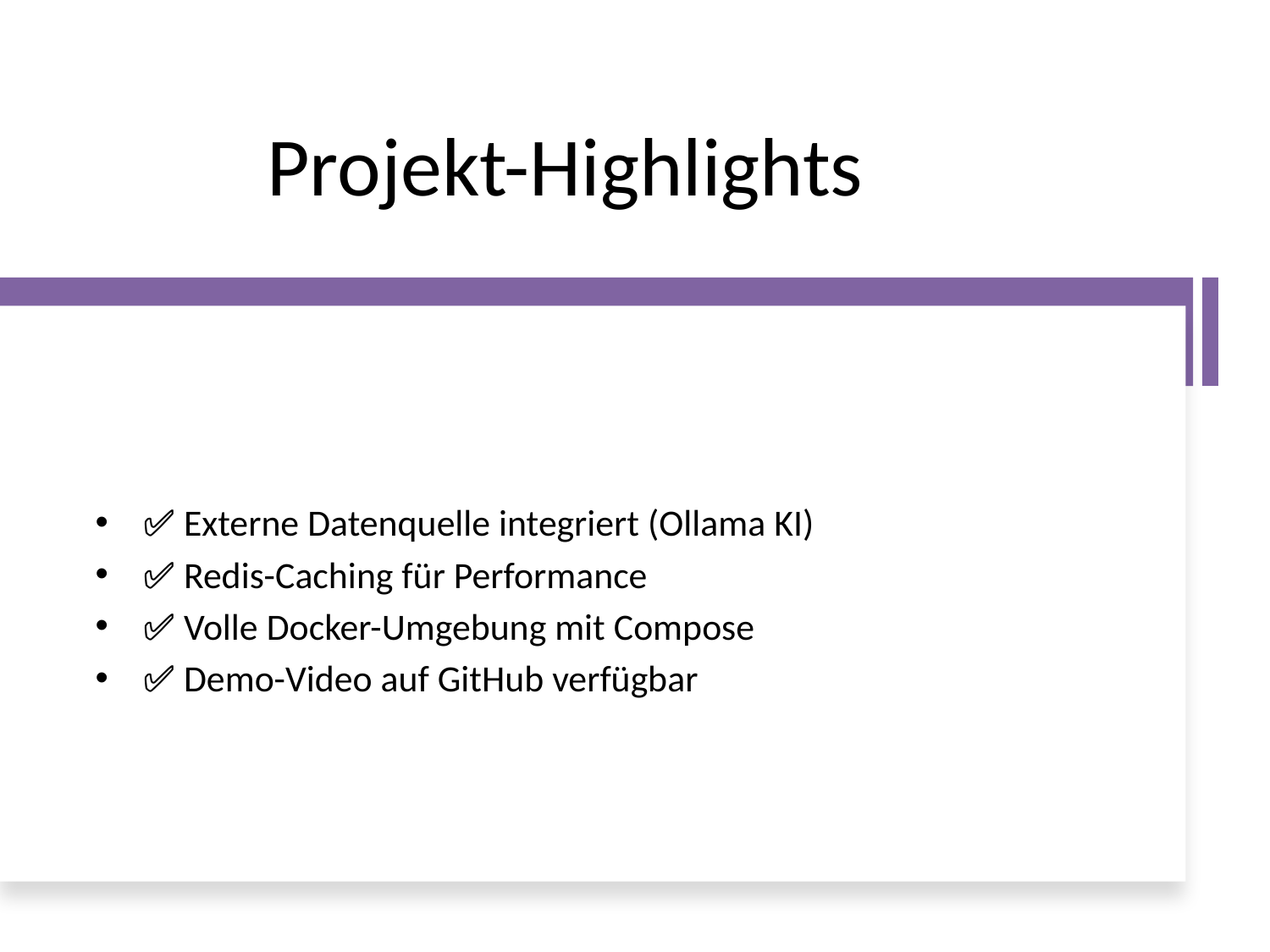

# Projekt-Highlights

✅ Externe Datenquelle integriert (Ollama KI)
✅ Redis-Caching für Performance
✅ Volle Docker-Umgebung mit Compose
✅ Demo-Video auf GitHub verfügbar